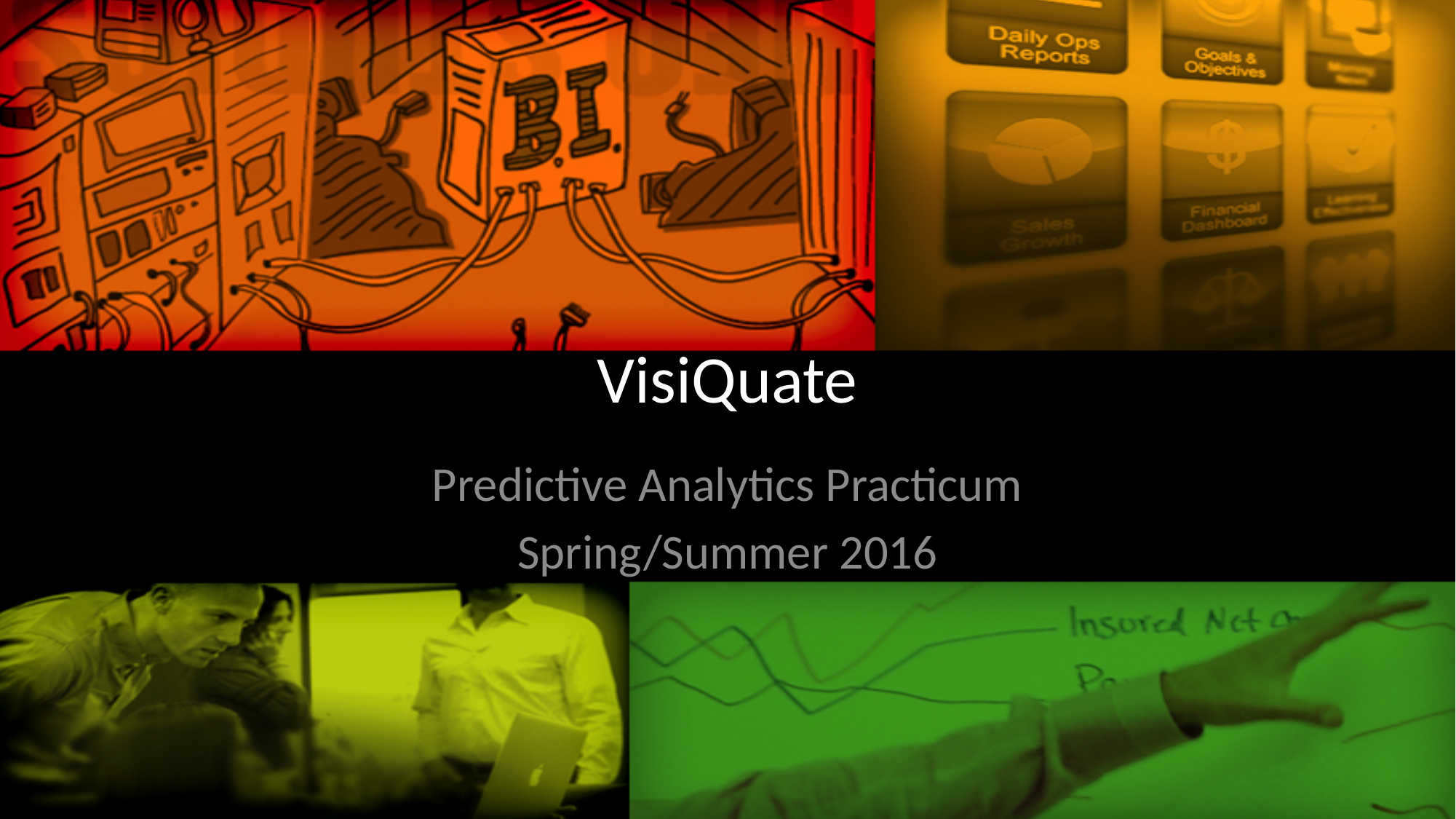

# VisiQuate
Predictive Analytics Practicum
Spring/Summer 2016